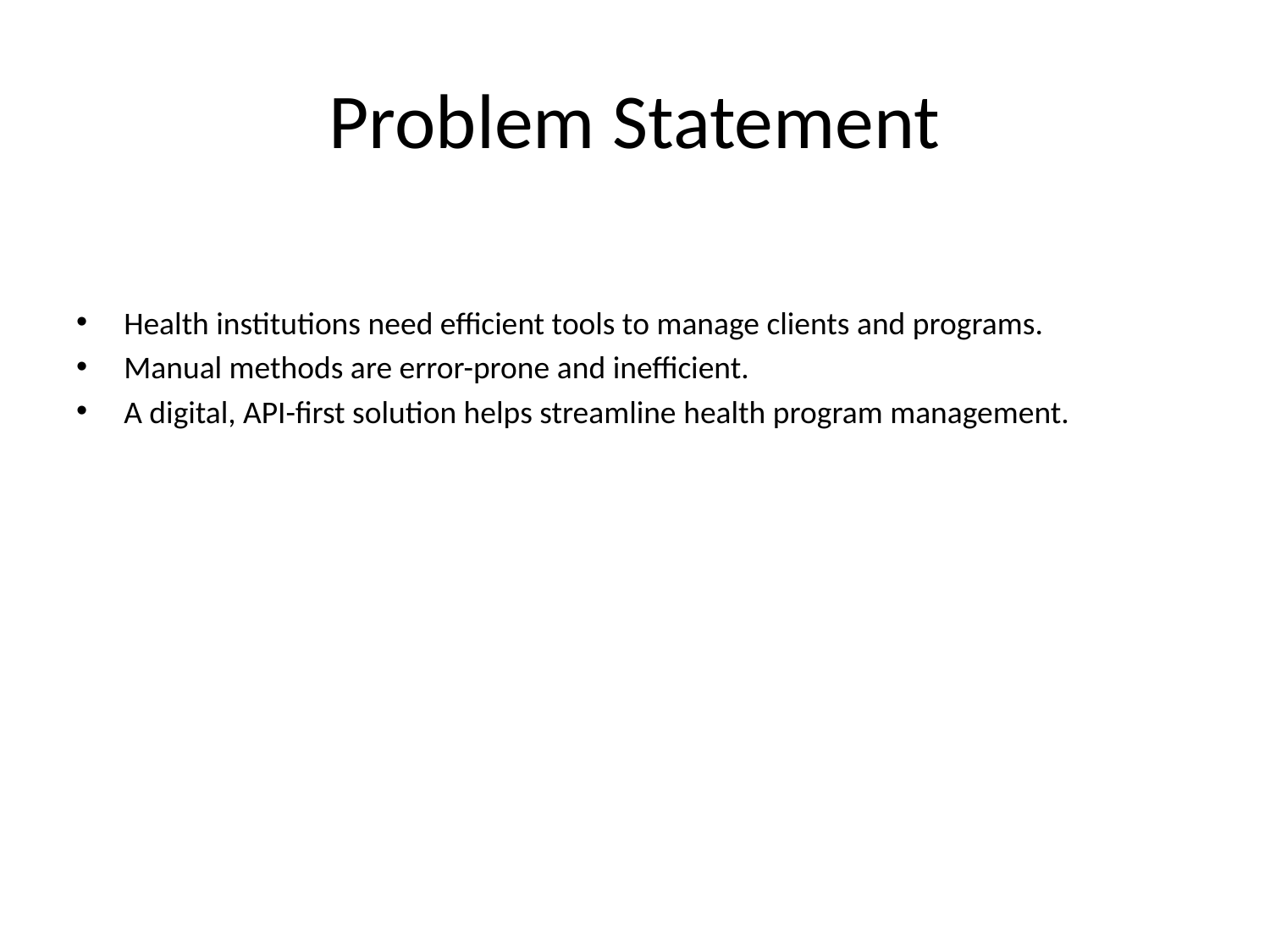

# Problem Statement

Health institutions need efficient tools to manage clients and programs.
Manual methods are error-prone and inefficient.
A digital, API-first solution helps streamline health program management.